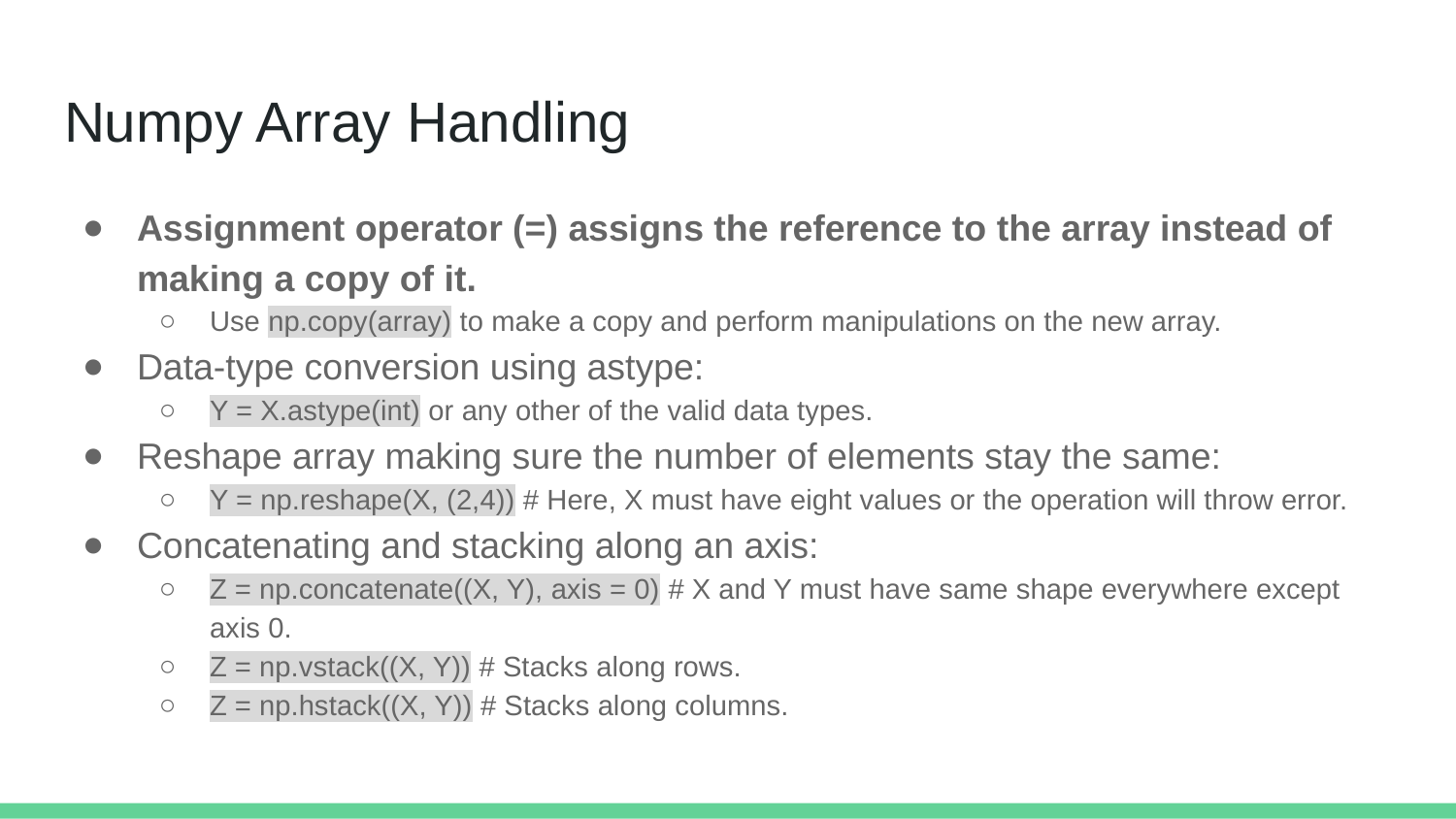

# Numpy Array Handling
Assignment operator (=) assigns the reference to the array instead of making a copy of it.
Use np.copy(array) to make a copy and perform manipulations on the new array.
Data-type conversion using astype:
Y = X.astype(int) or any other of the valid data types.
Reshape array making sure the number of elements stay the same:
Y = np.reshape(X, (2,4)) # Here, X must have eight values or the operation will throw error.
Concatenating and stacking along an axis:
Z = np.concatenate((X, Y), axis = 0) # X and Y must have same shape everywhere except axis 0.
Z = np.vstack((X, Y)) # Stacks along rows.
Z = np.hstack((X, Y)) # Stacks along columns.